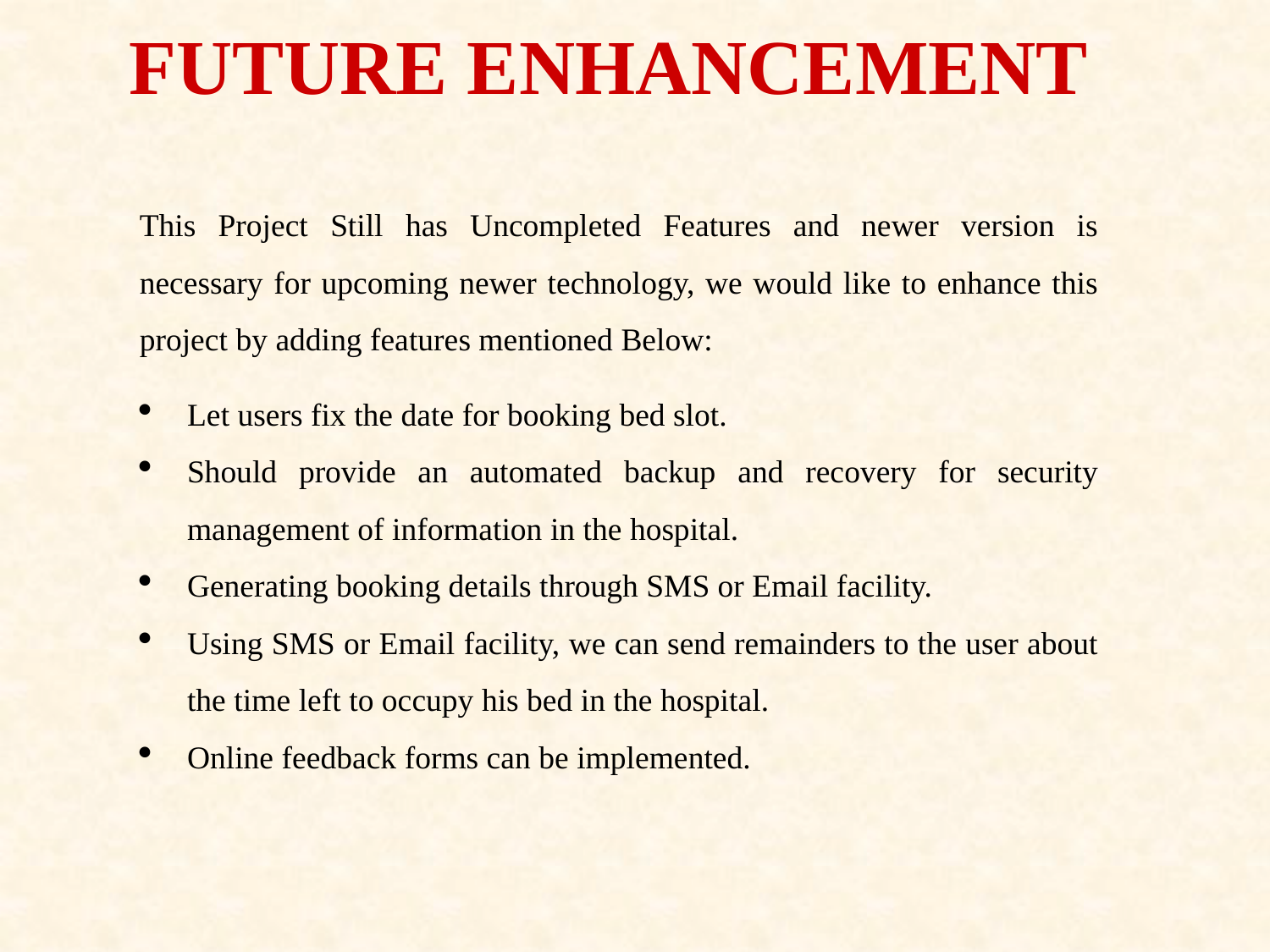

FUTURE ENHANCEMENT
This Project Still has Uncompleted Features and newer version is necessary for upcoming newer technology, we would like to enhance this project by adding features mentioned Below:
Let users fix the date for booking bed slot.
Should provide an automated backup and recovery for security management of information in the hospital.
Generating booking details through SMS or Email facility.
Using SMS or Email facility, we can send remainders to the user about the time left to occupy his bed in the hospital.
Online feedback forms can be implemented.